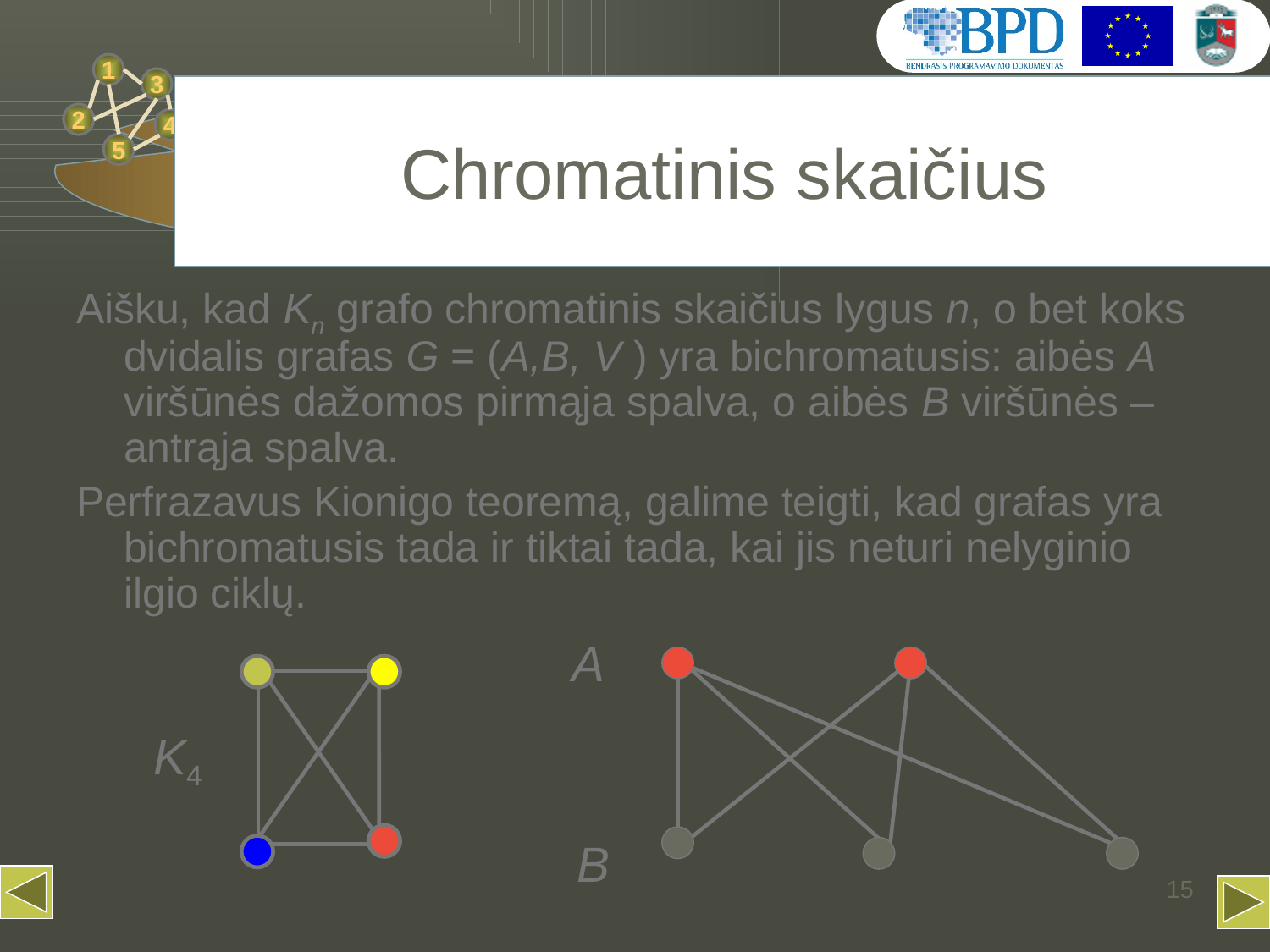

# Chromatinis skaičius
Aišku, kad Kn grafo chromatinis skaičius lygus n, o bet koks dvidalis grafas G = (A,B, V ) yra bichromatusis: aibės A viršūnės dažomos pirmąja spalva, o aibės B viršūnės – antrąja spalva.
Perfrazavus Kionigo teoremą, galime teigti, kad grafas yra bichromatusis tada ir tiktai tada, kai jis neturi nelyginio ilgio ciklų.

A

B

K4
15